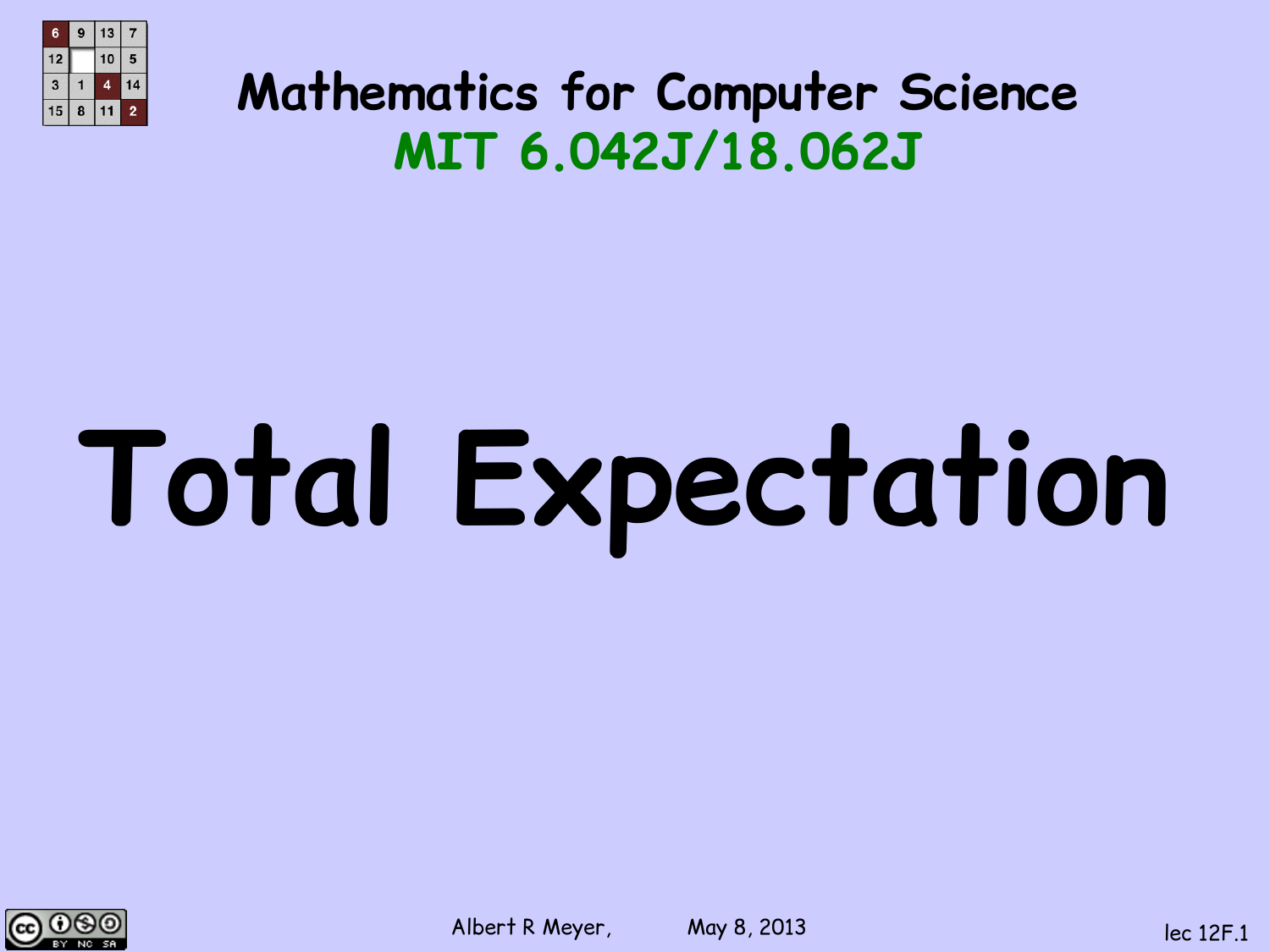

Mathematics for Computer Science
MIT 6.042J/18.062J
Total Expectation
lec 12F.1